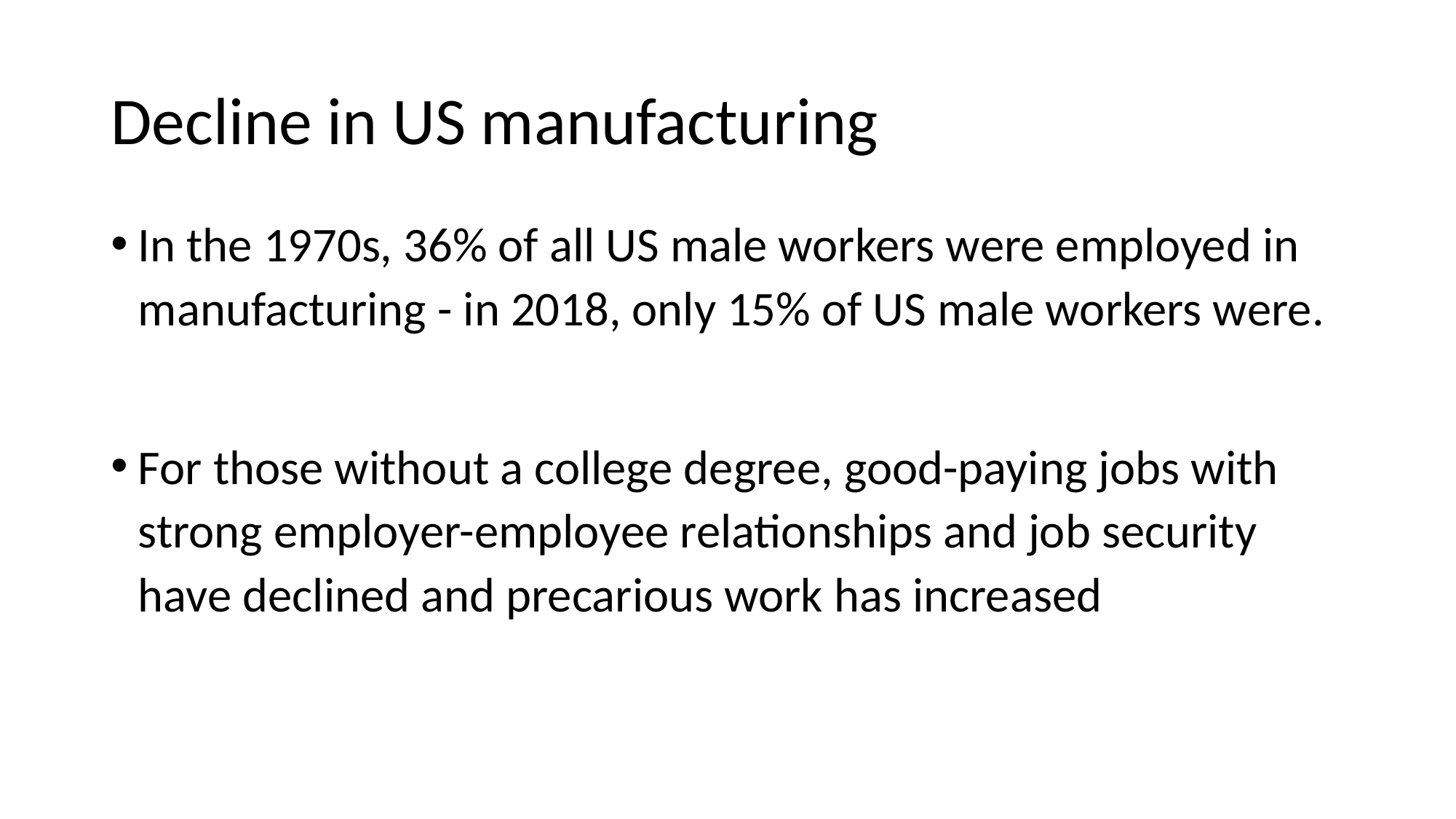

# Decline in US manufacturing
In the 1970s, 36% of all US male workers were employed in manufacturing - in 2018, only 15% of US male workers were.

For those without a college degree, good-paying jobs with strong employer-employee relationships and job security have declined and precarious work has increased